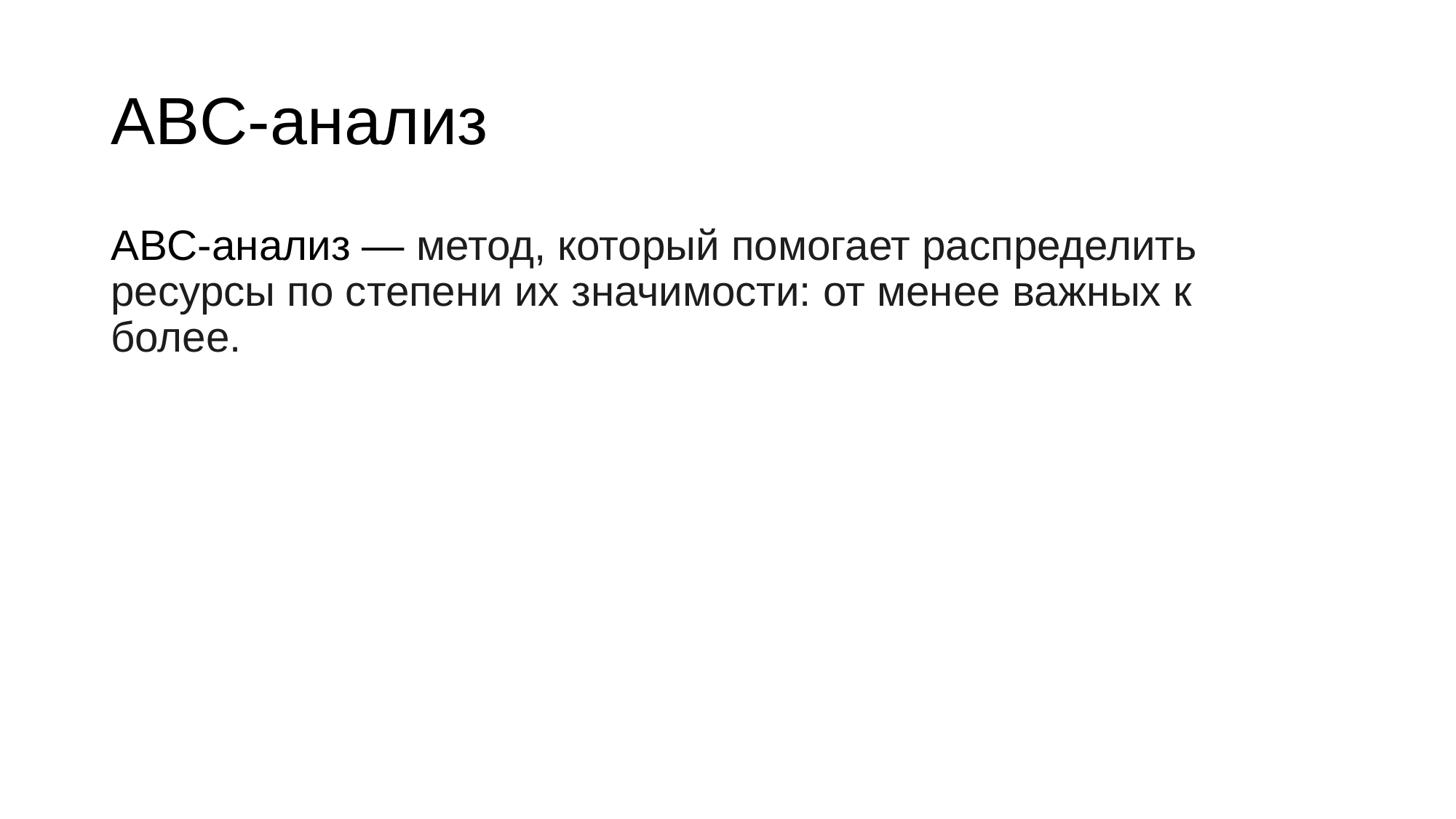

# ABC-анализ
ABC-анализ — метод, который помогает распределить ресурсы по степени их значимости: от менее важных к более.